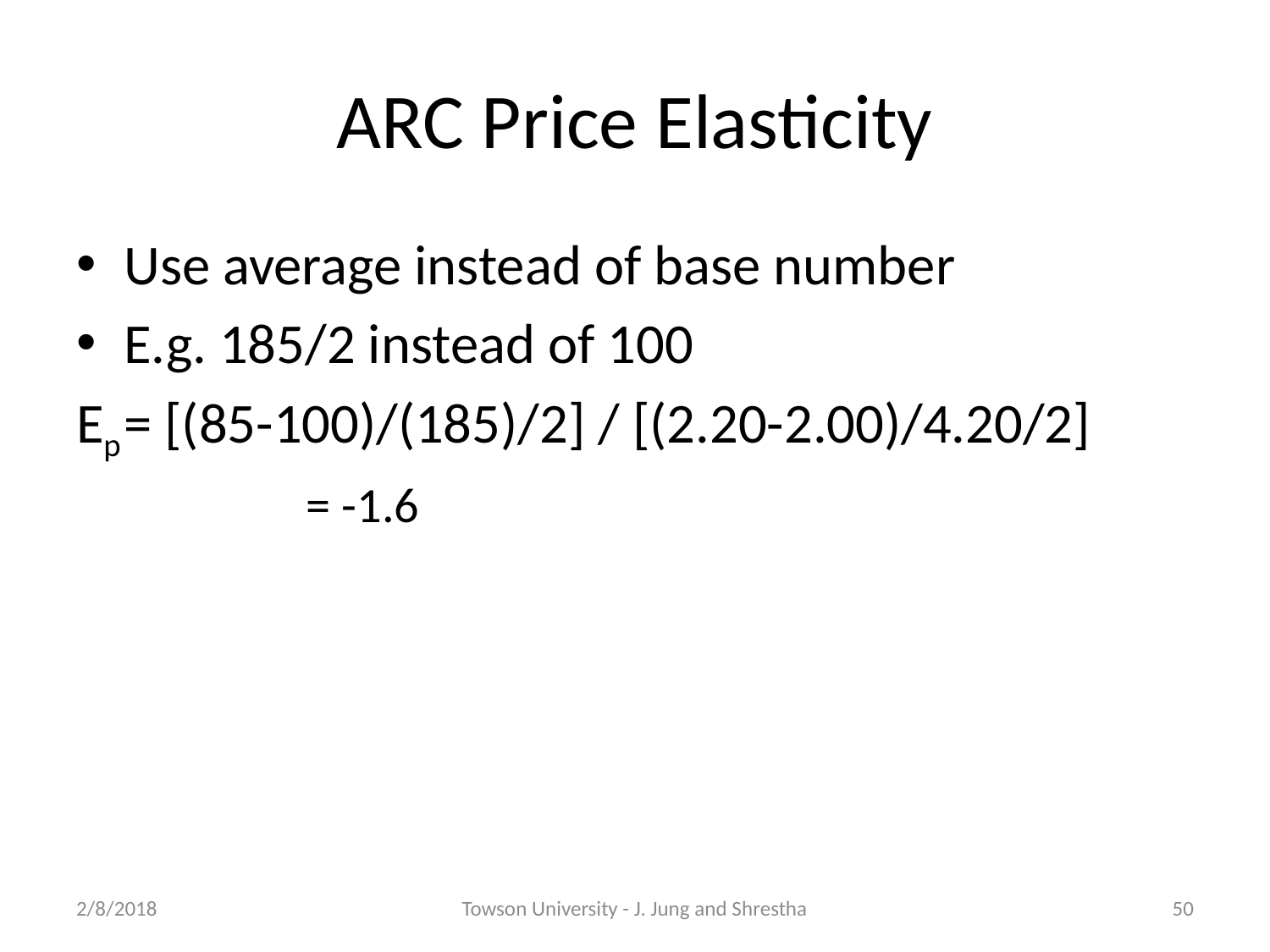

# ARC Price Elasticity
Use average instead of base number
E.g. 185/2 instead of 100
Ep	= [(85-100)/(185)/2] / [(2.20-2.00)/4.20/2]
		= -1.6
2/8/2018
Towson University - J. Jung and Shrestha
50